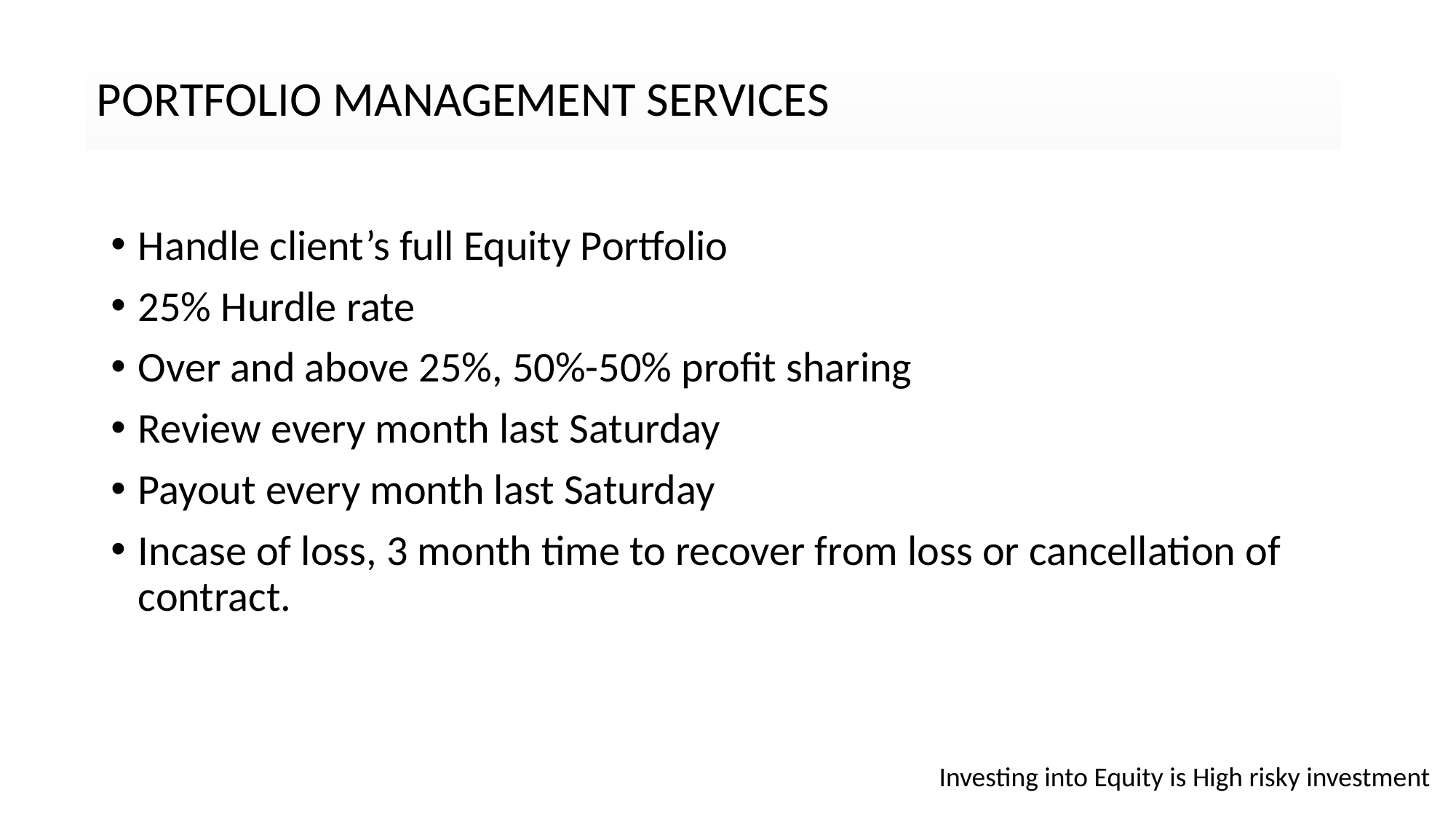

PORTFOLIO MANAGEMENT SERVICES
Handle client’s full Equity Portfolio
25% Hurdle rate
Over and above 25%, 50%-50% profit sharing
Review every month last Saturday
Payout every month last Saturday
Incase of loss, 3 month time to recover from loss or cancellation of contract.
Investing into Equity is High risky investment